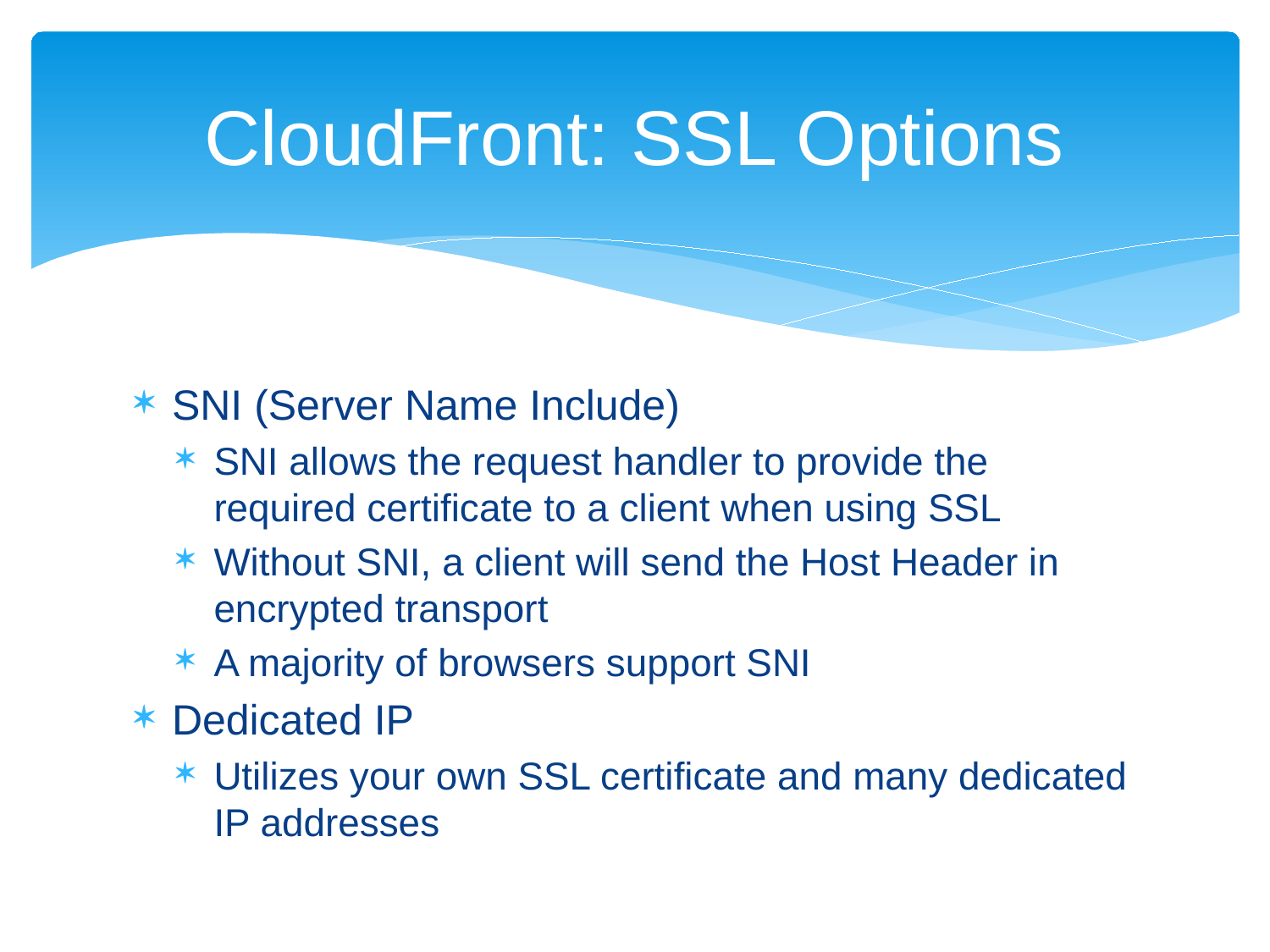

# CloudFront: SSL Options
SNI (Server Name Include)
SNI allows the request handler to provide the required certificate to a client when using SSL
Without SNI, a client will send the Host Header in encrypted transport
A majority of browsers support SNI
Dedicated IP
Utilizes your own SSL certificate and many dedicated IP addresses